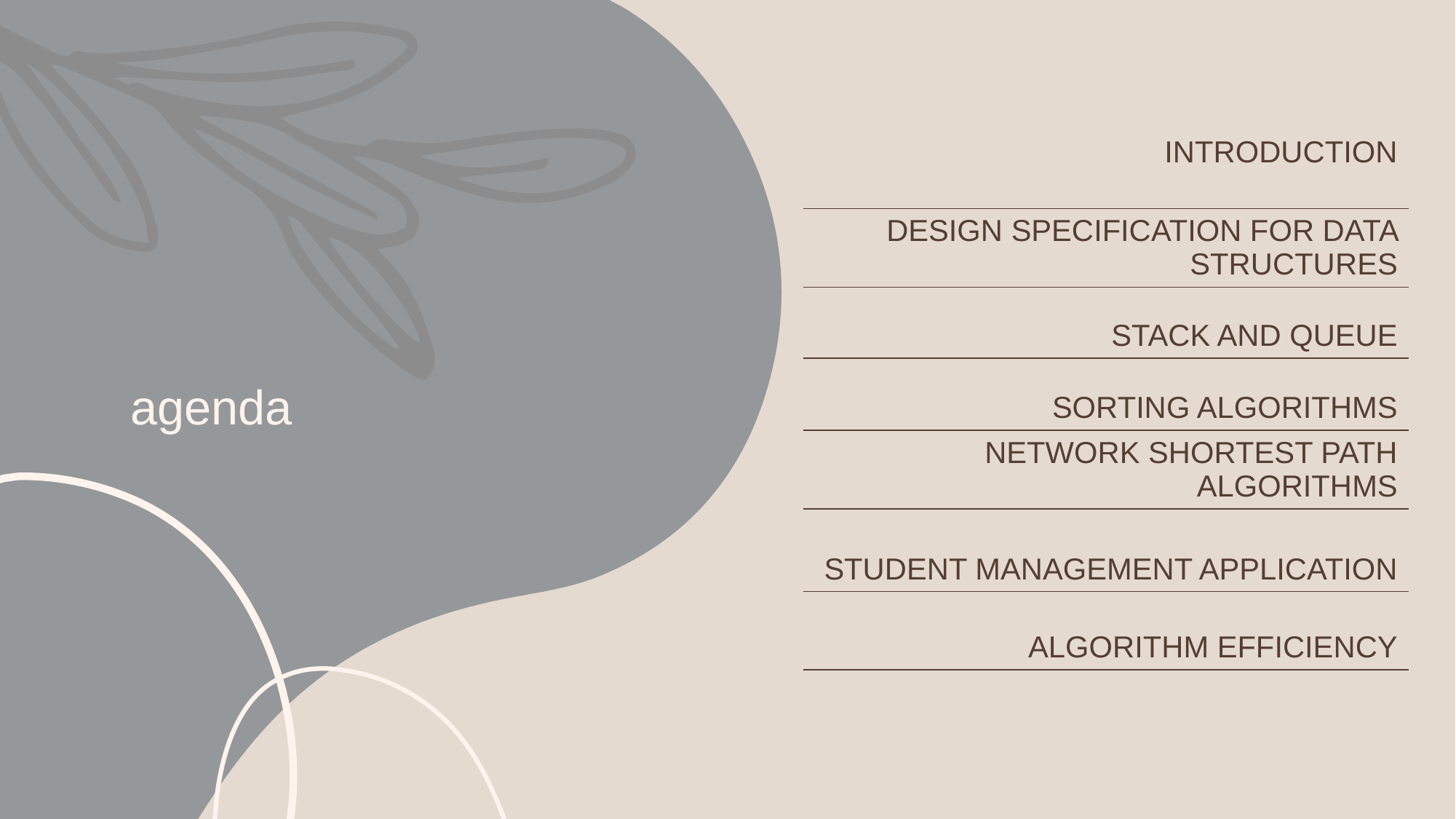

# agenda
| INTRODUCTION |
| --- |
| DESIGN SPECIFICATION FOR DATA STRUCTURES |
| STACK AND QUEUE |
| SORTING ALGORITHMS |
| NETWORK SHORTEST PATH ALGORITHMS |
| STUDENT MANAGEMENT APPLICATION |
| ALGORITHM EFFICIENCY |
|  |